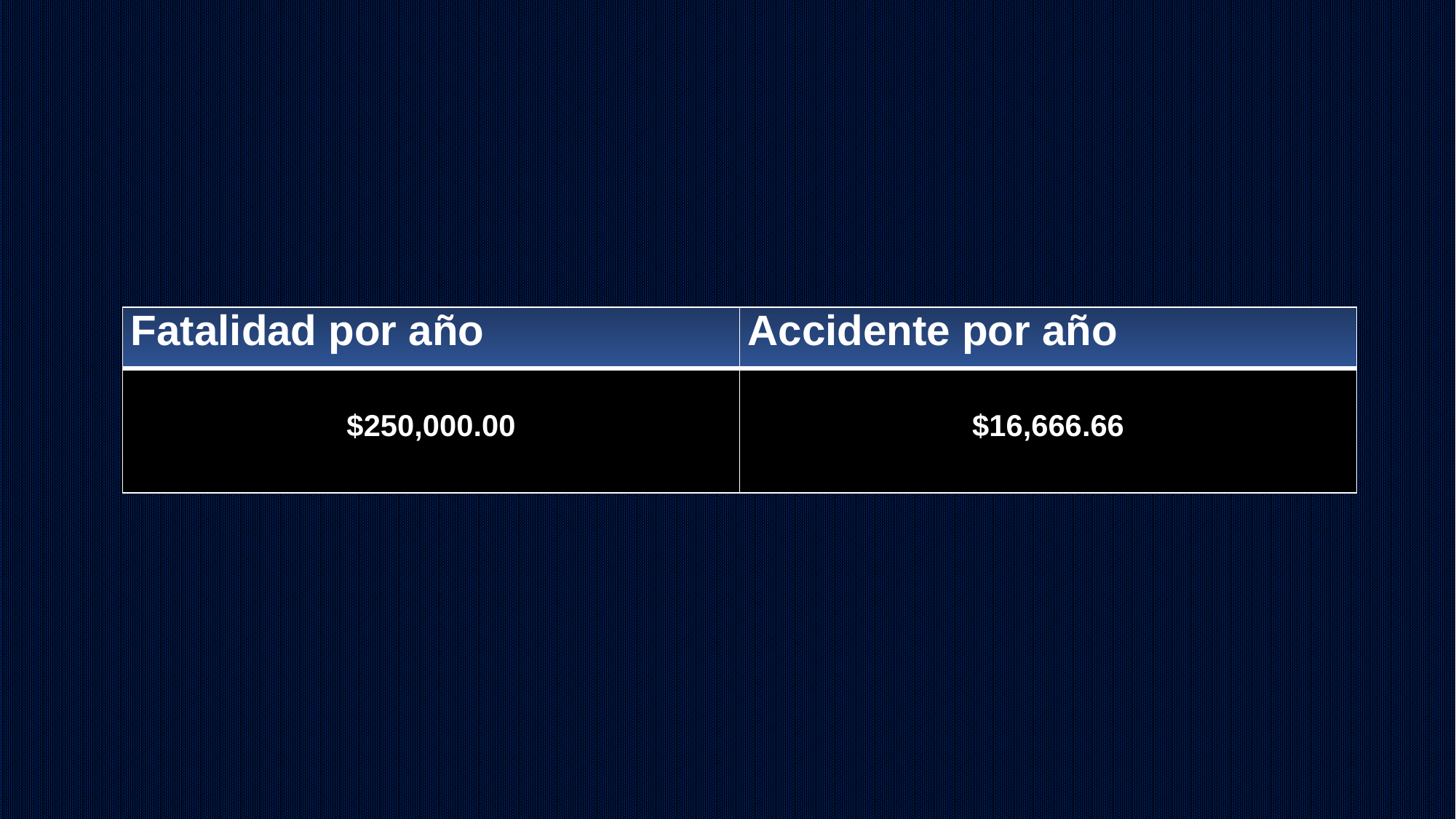

| Fatalidad por año | Accidente por año |
| --- | --- |
| $250,000.00 | $16,666.66 |